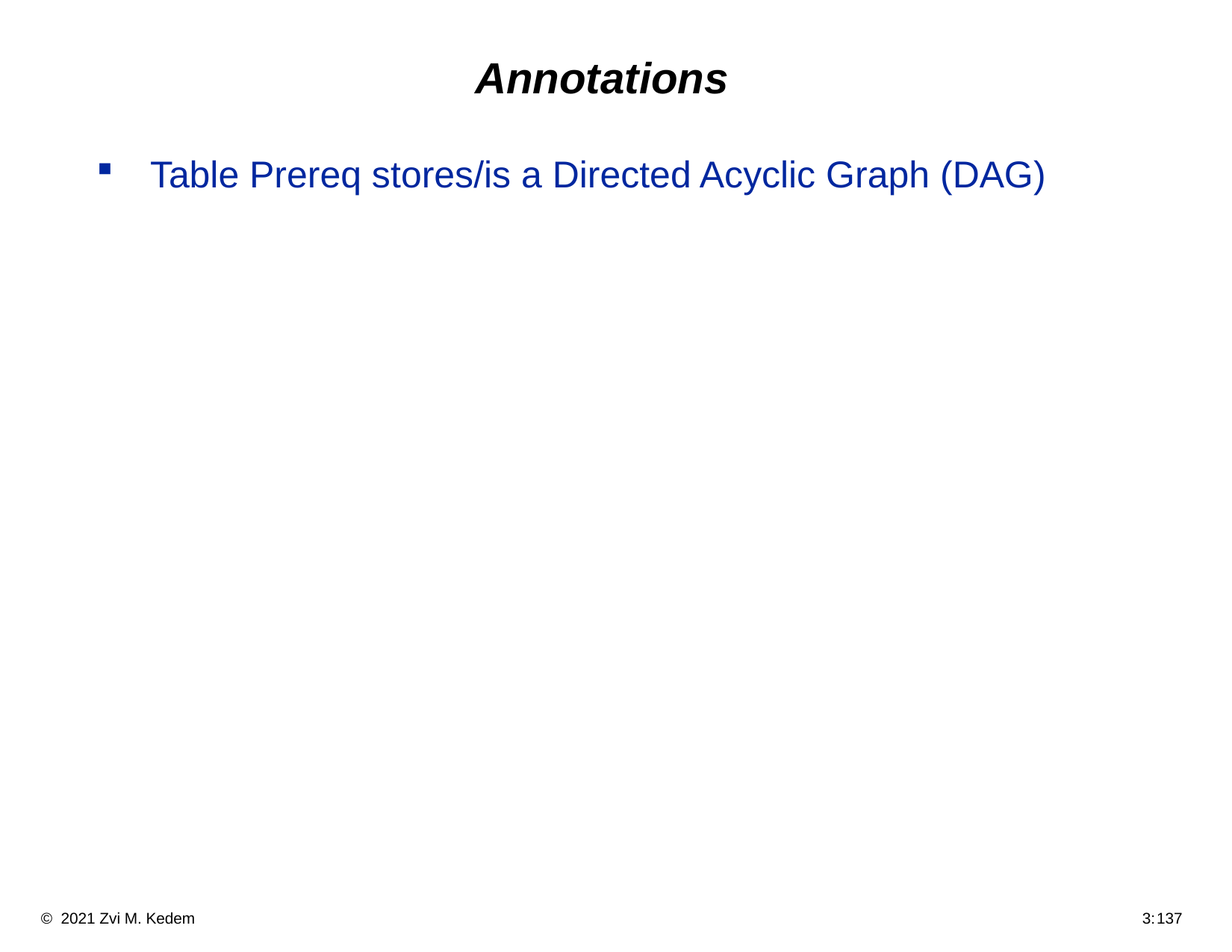

# Annotations
Table Prereq stores/is a Directed Acyclic Graph (DAG)